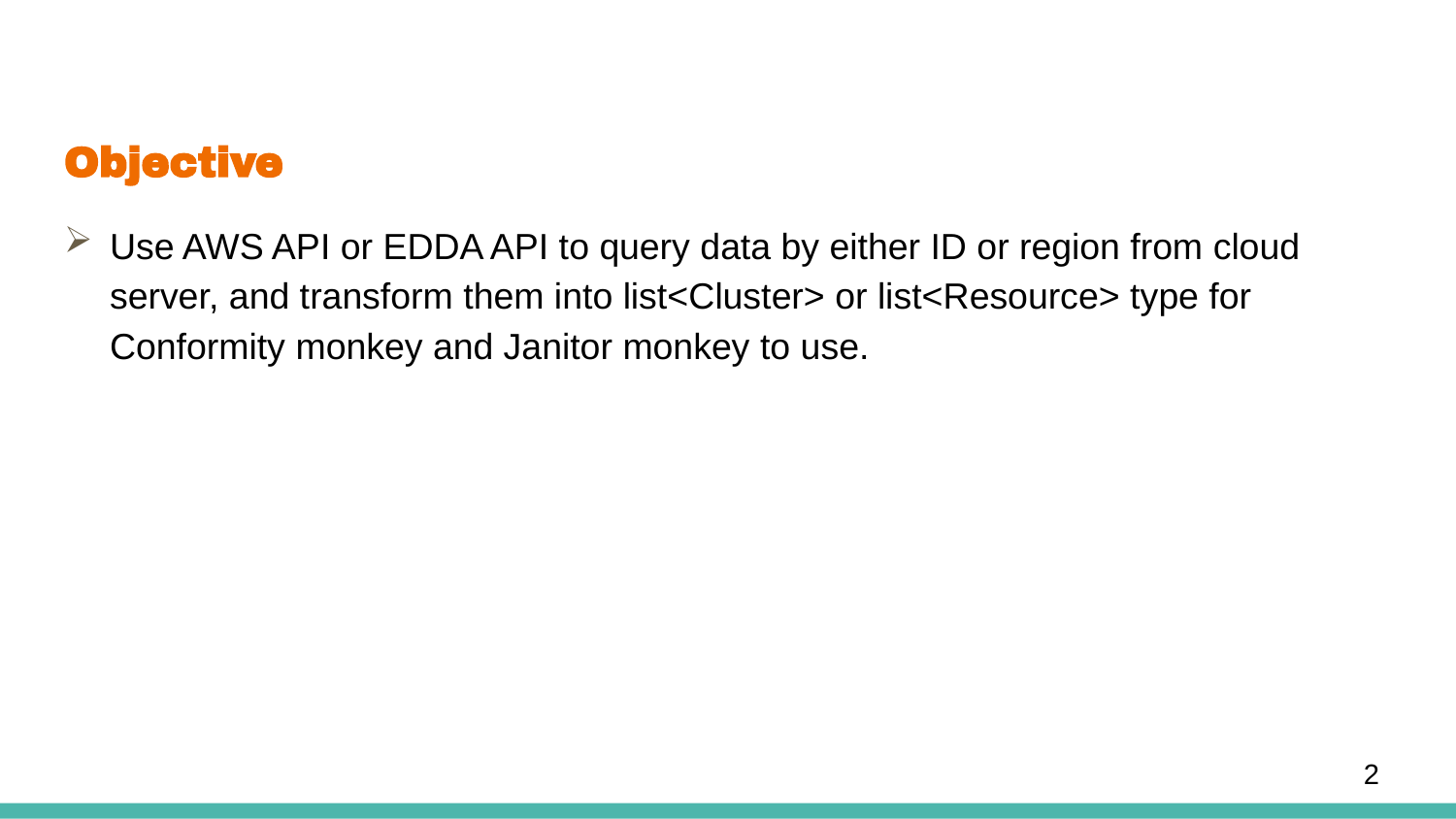

# Objective
Use AWS API or EDDA API to query data by either ID or region from cloud server, and transform them into list<Cluster> or list<Resource> type for Conformity monkey and Janitor monkey to use.
2